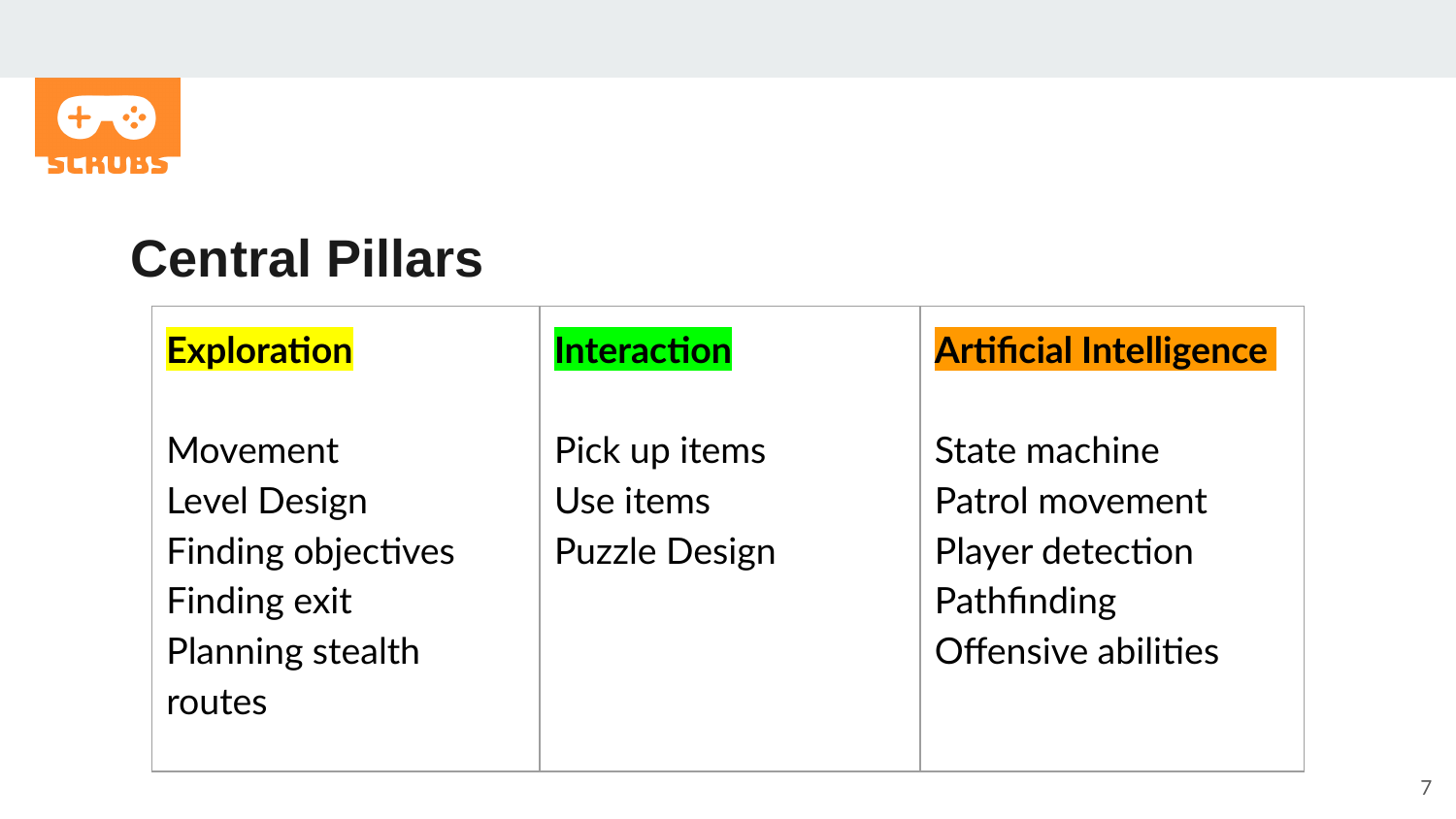

# Central Pillars
| Exploration Movement Level Design Finding objectives Finding exit Planning stealth routes | Interaction Pick up items Use items Puzzle Design | Artificial Intelligence State machine Patrol movement Player detection Pathfinding Offensive abilities |
| --- | --- | --- |
7